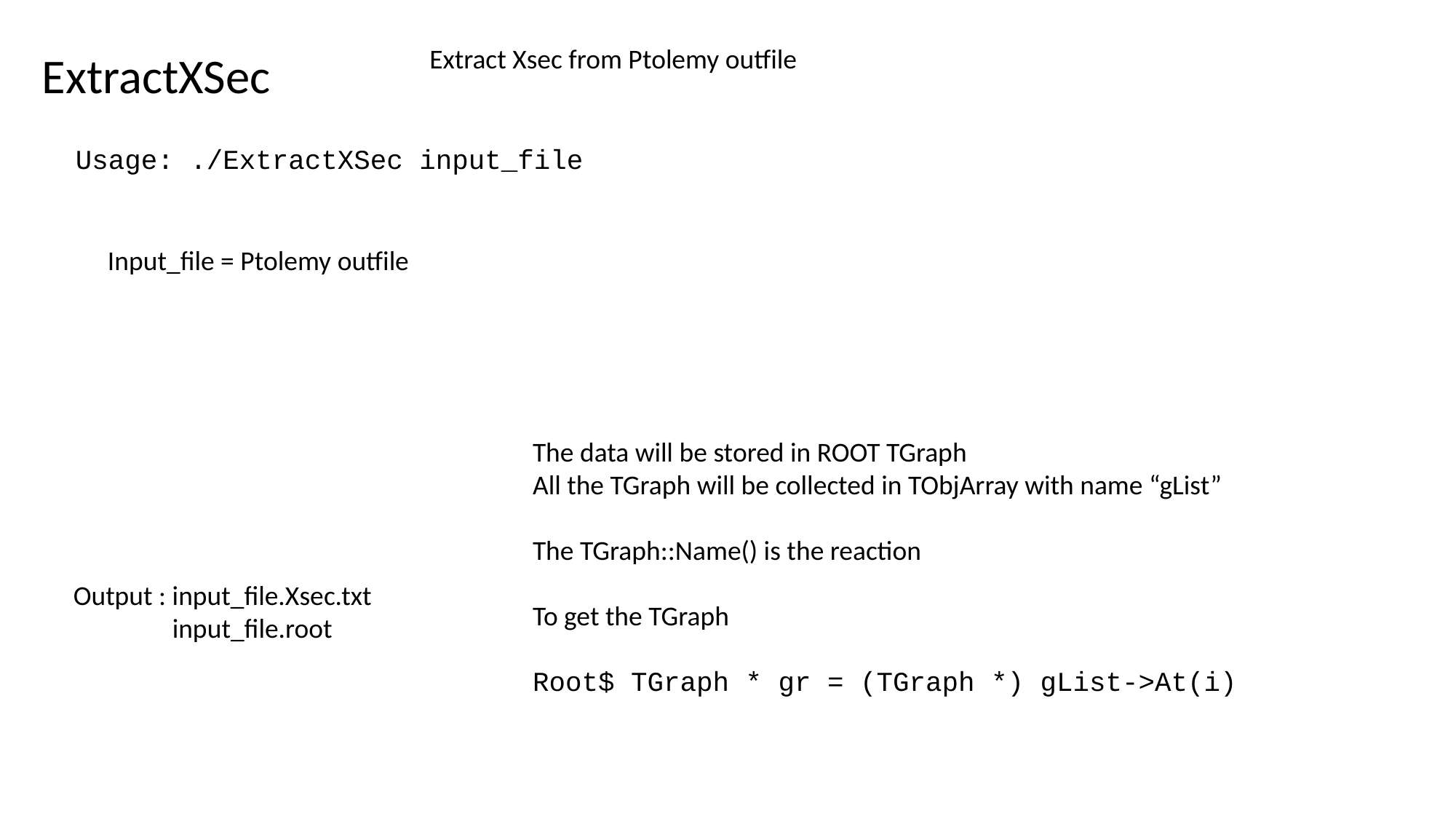

Extract Xsec from Ptolemy outfile
ExtractXSec
Usage: ./ExtractXSec input_file
Input_file = Ptolemy outfile
The data will be stored in ROOT TGraph
All the TGraph will be collected in TObjArray with name “gList”

The TGraph::Name() is the reaction

To get the TGraph

Root$ TGraph * gr = (TGraph *) gList->At(i)

Output : input_file.Xsec.txt
                input_file.root